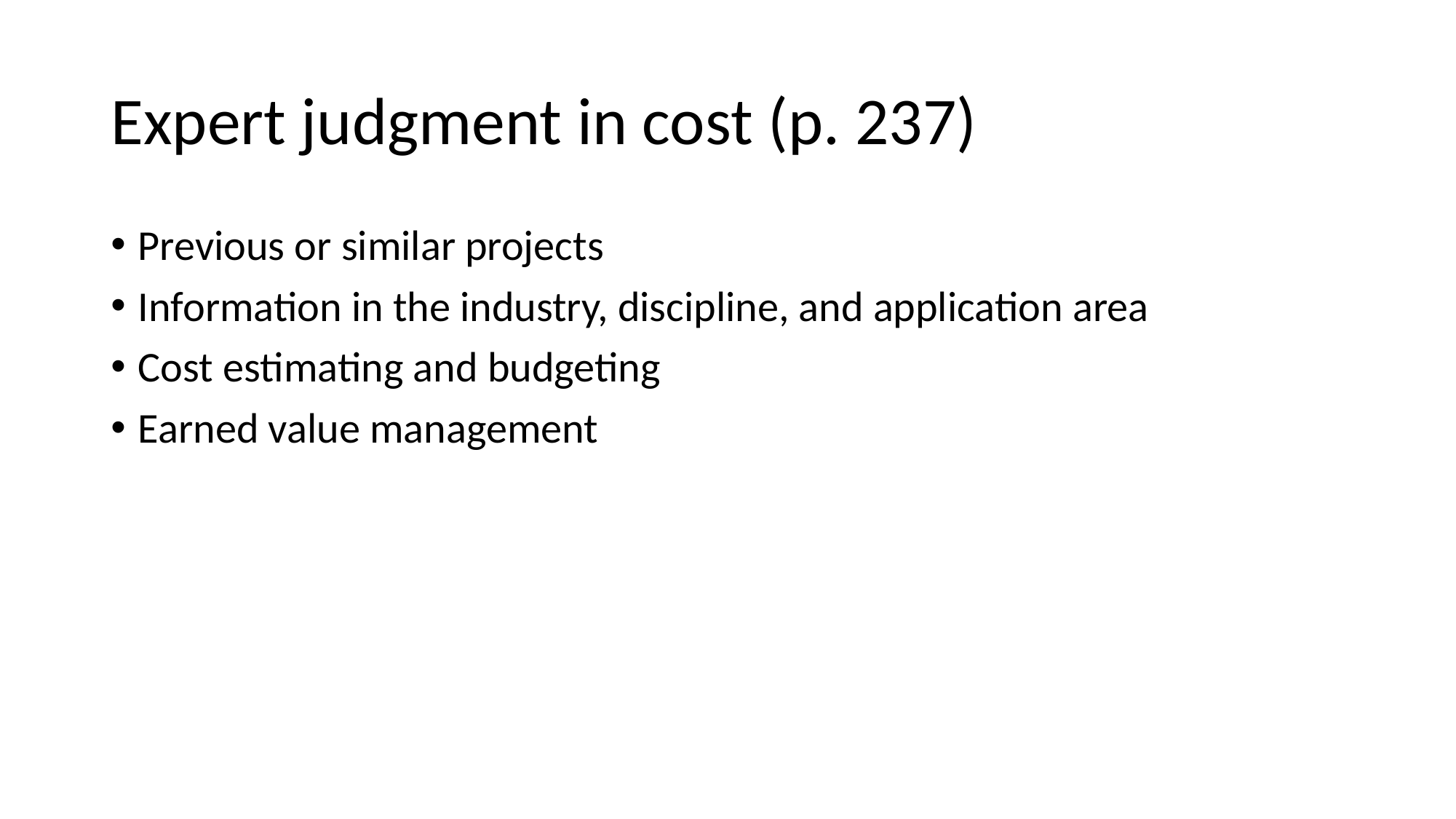

# Expert judgment in cost (p. 237)
Previous or similar projects
Information in the industry, discipline, and application area
Cost estimating and budgeting
Earned value management